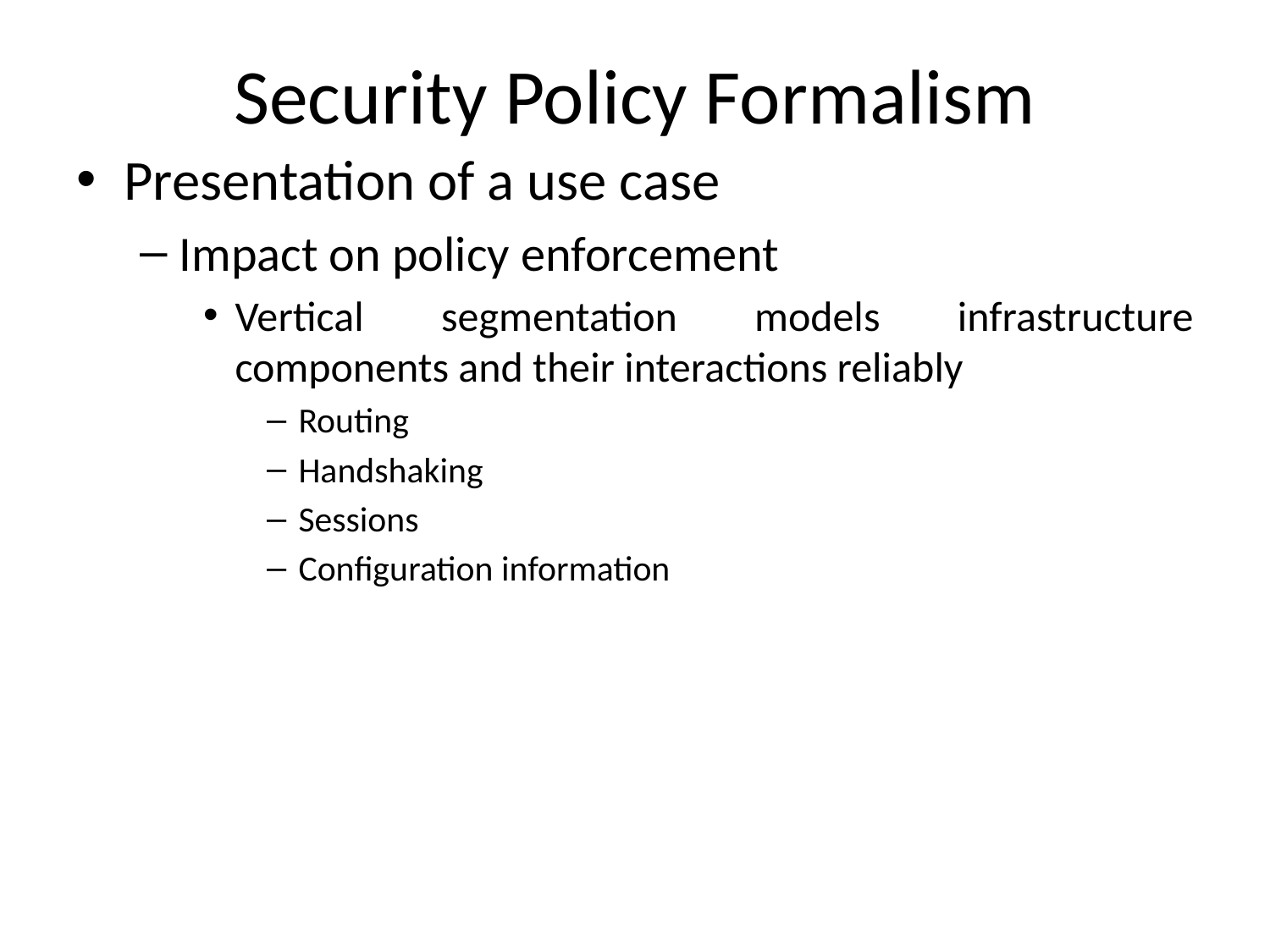

# Security Policy Formalism
Presentation of a use case
Impact on policy enforcement
Vertical segmentation models infrastructure components and their interactions reliably
Routing
Handshaking
Sessions
Configuration information